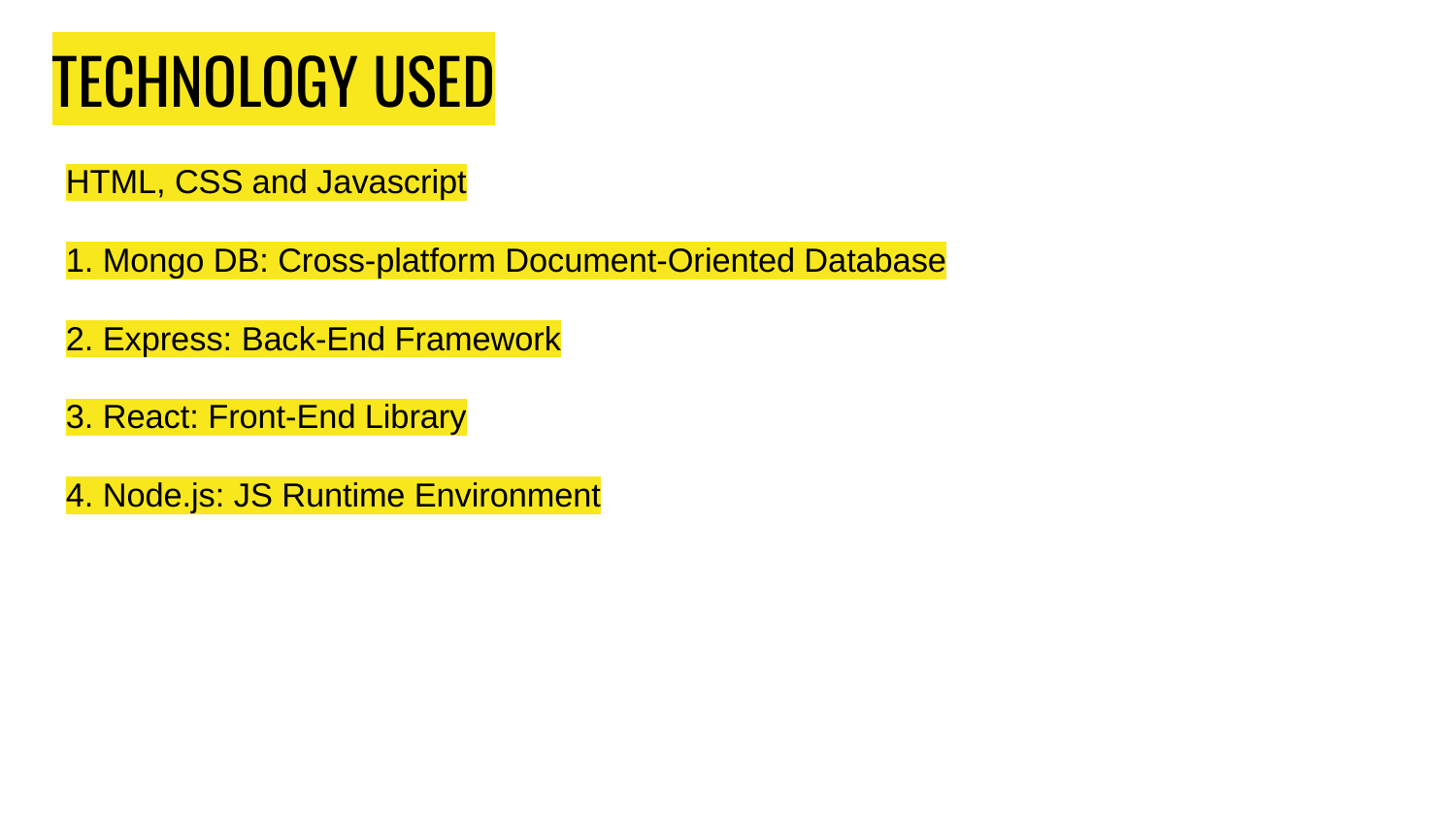

TECHNOLOGY USED
HTML, CSS and Javascript
1. Mongo DB: Cross-platform Document-Oriented Database
2. Express: Back-End Framework
3. React: Front-End Library
4. Node.js: JS Runtime Environment